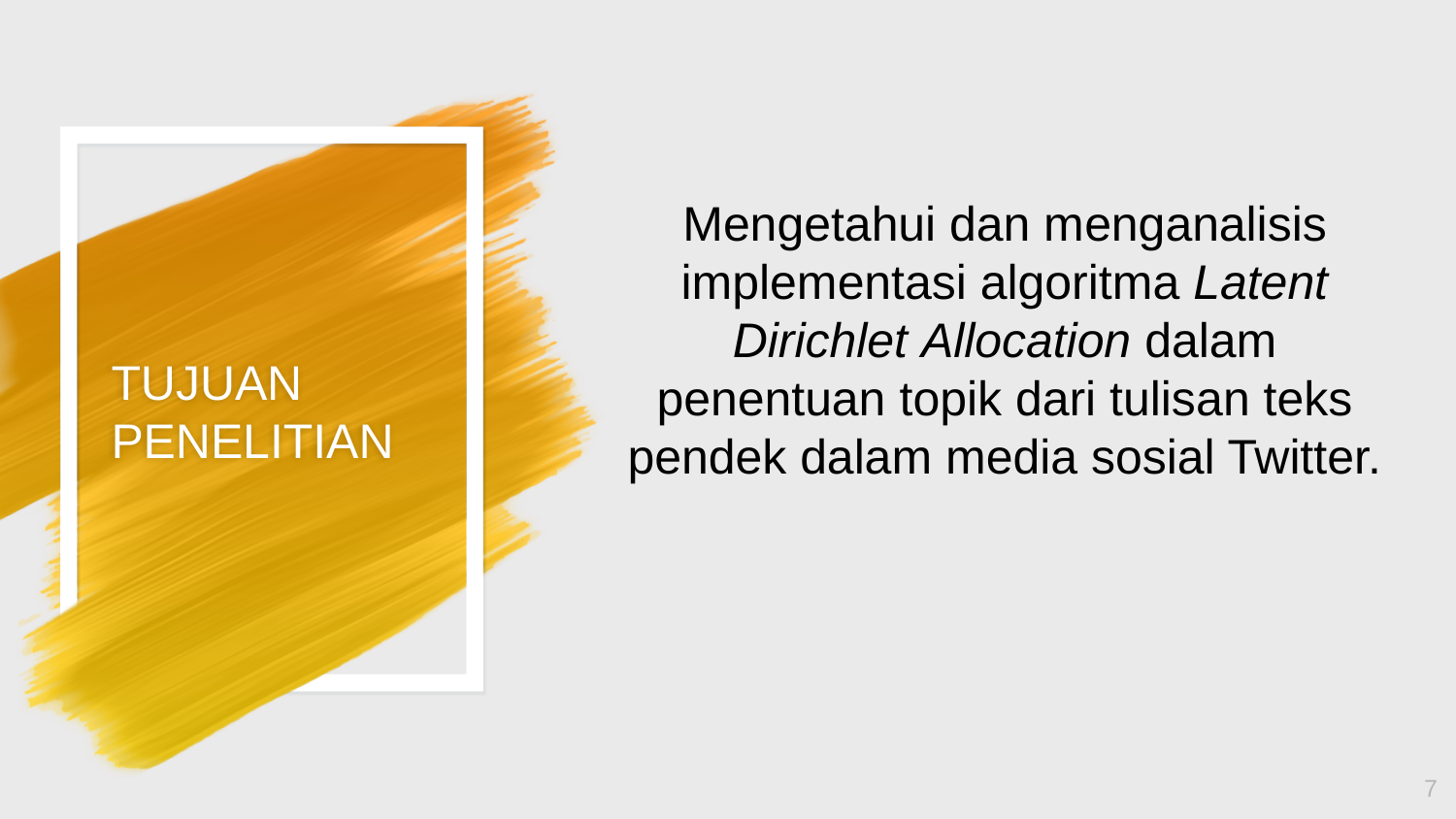

Mengetahui dan menganalisis implementasi algoritma Latent Dirichlet Allocation dalam penentuan topik dari tulisan teks pendek dalam media sosial Twitter.

# TUJUAN PENELITIAN
7